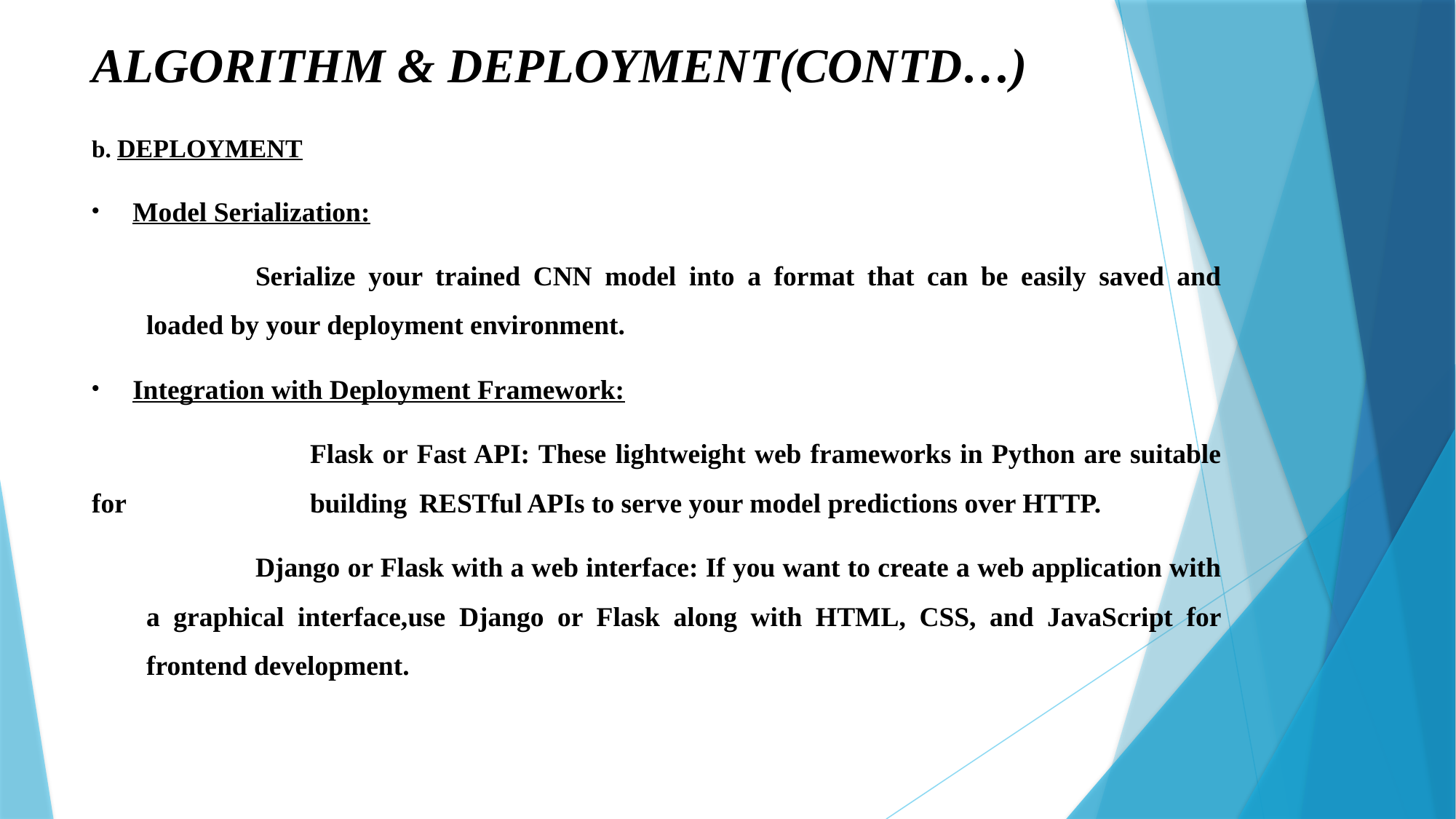

# ALGORITHM & DEPLOYMENT(CONTD…)
b. DEPLOYMENT
Model Serialization:
	Serialize your trained CNN model into a format that can be easily saved and loaded by your deployment environment.
Integration with Deployment Framework:
		Flask or Fast API: These lightweight web frameworks in Python are suitable for           	building 	RESTful APIs to serve your model predictions over HTTP.
	Django or Flask with a web interface: If you want to create a web application with a graphical interface,use Django or Flask along with HTML, CSS, and JavaScript for frontend development.